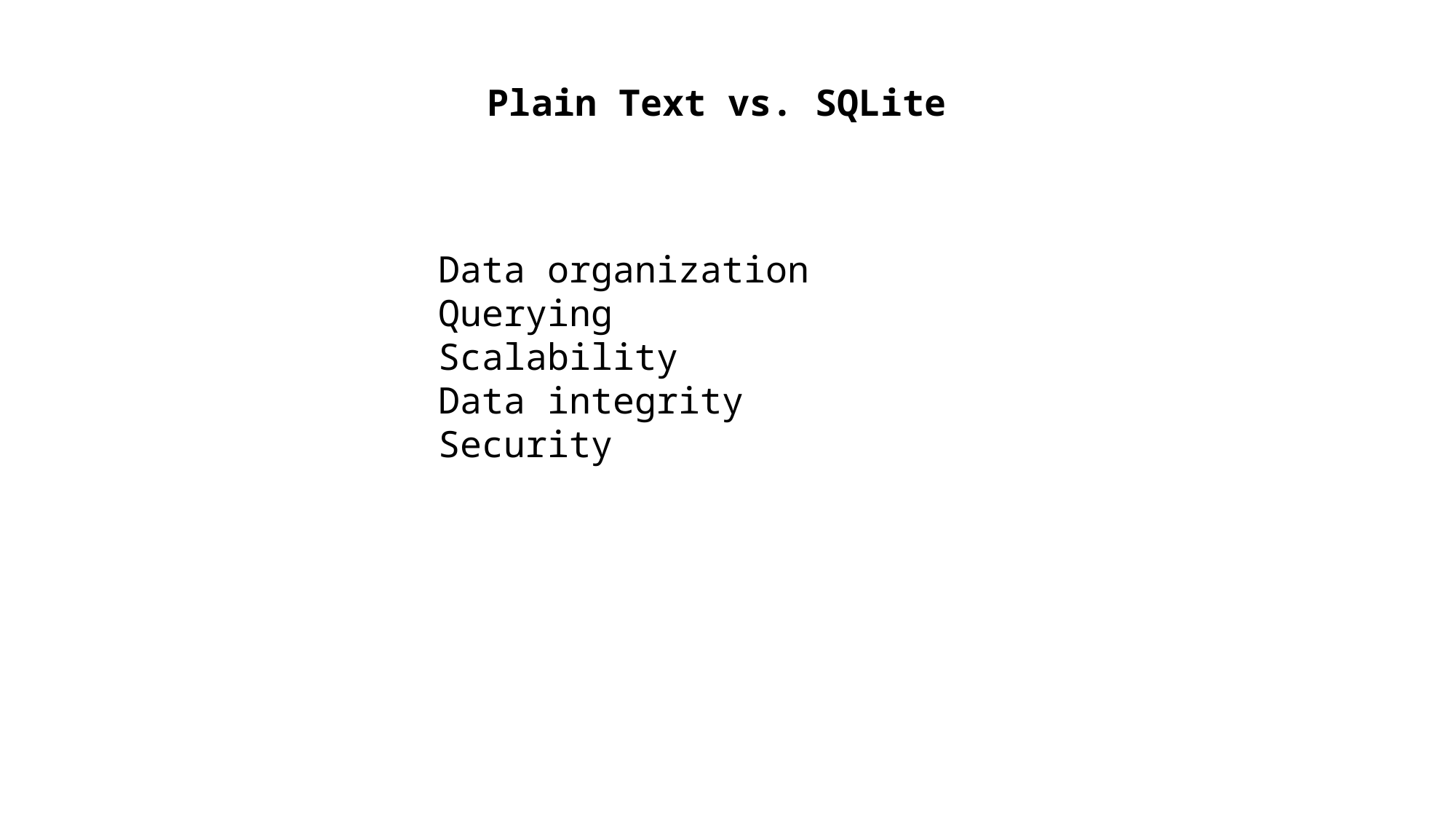

Plain Text vs. SQLite
Data organization
Querying
Scalability
Data integrity
Security